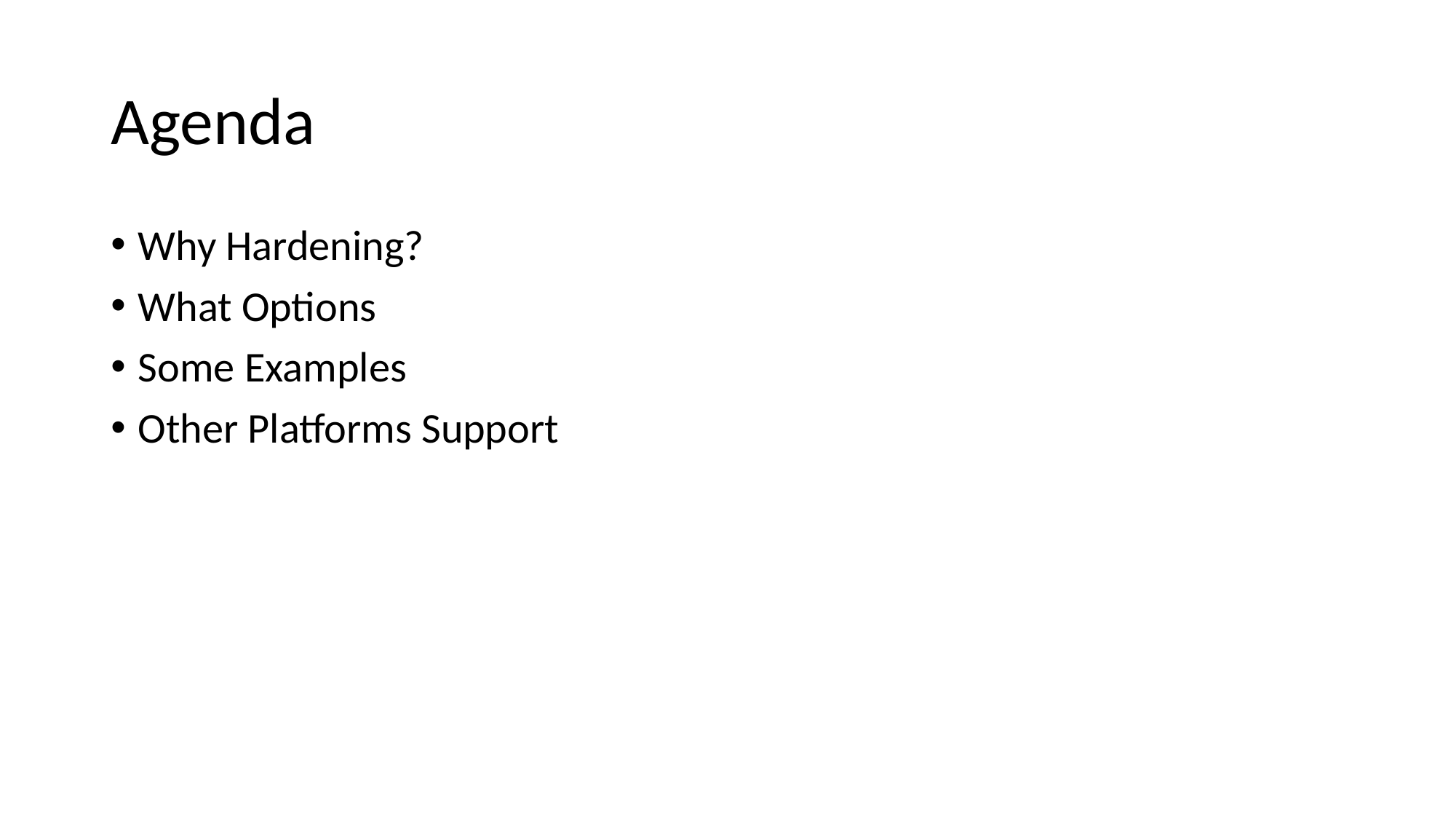

# Agenda
Why Hardening?
What Options
Some Examples
Other Platforms Support